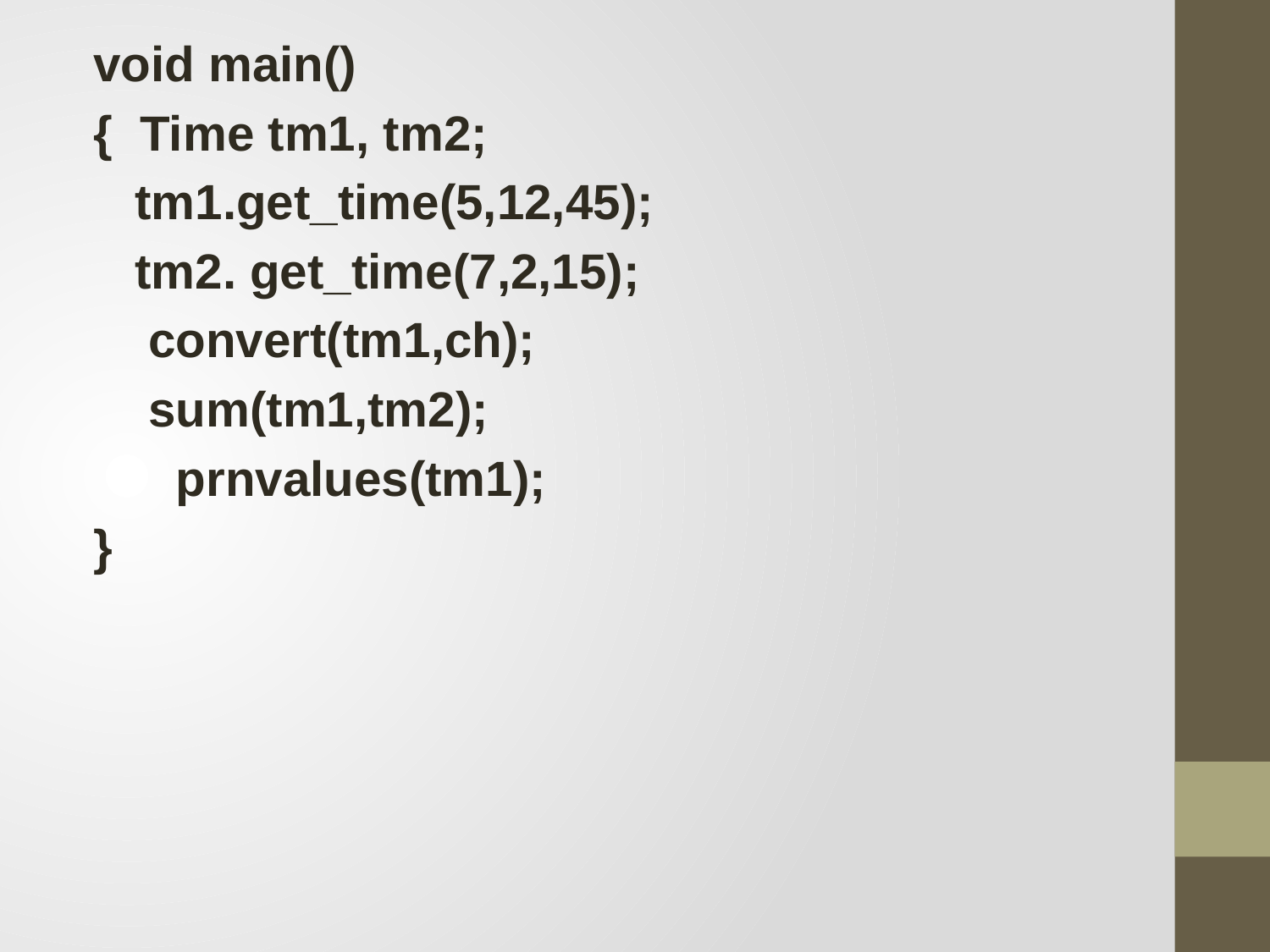

void main()
{  Time tm1, tm2;
   tm1.get_time(5,12,45);
   tm2. get_time(7,2,15);
    convert(tm1,ch);
    sum(tm1,tm2);
      prnvalues(tm1);
}